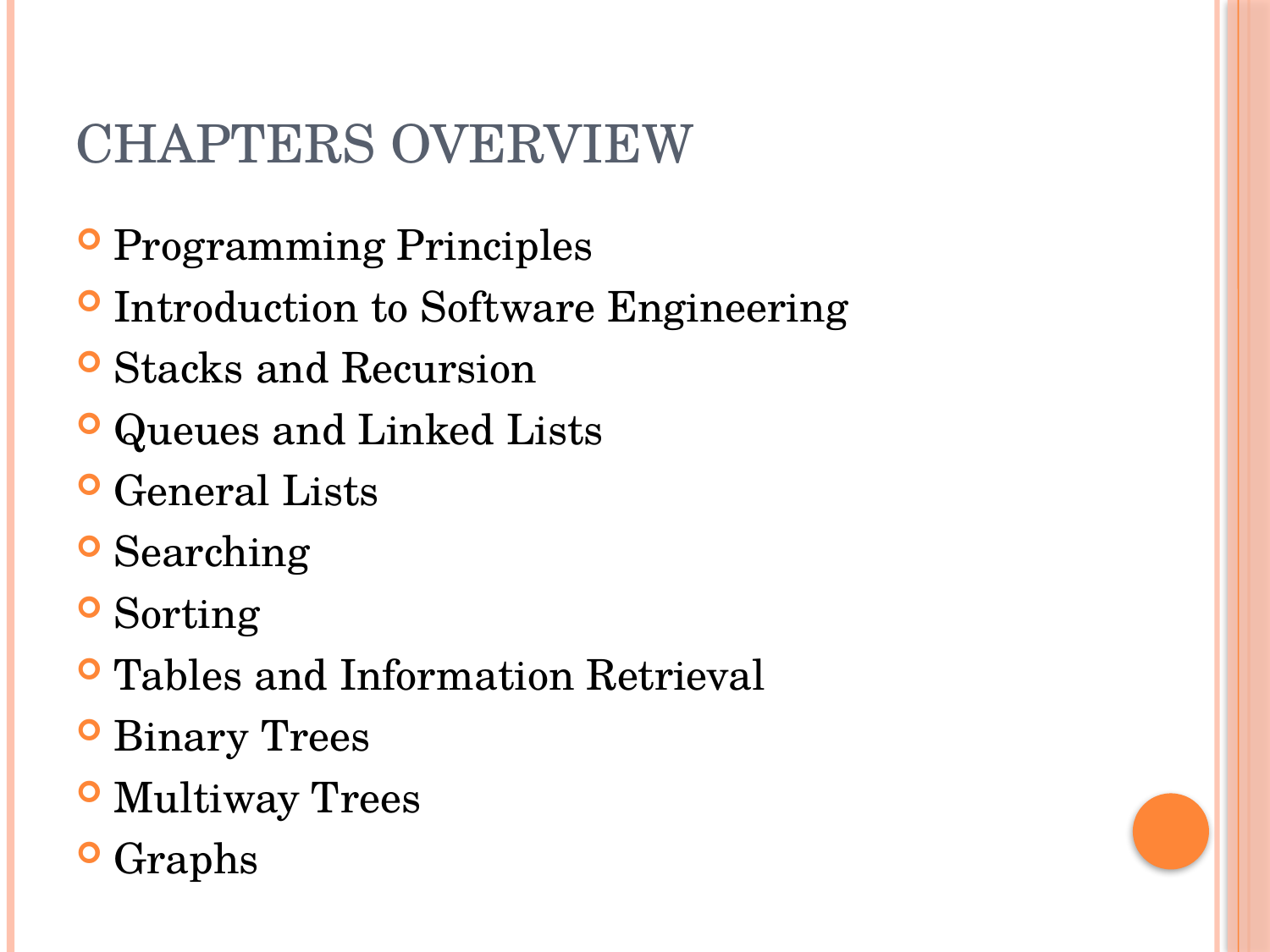

# Chapters overview
Programming Principles
Introduction to Software Engineering
Stacks and Recursion
Queues and Linked Lists
General Lists
Searching
Sorting
Tables and Information Retrieval
Binary Trees
Multiway Trees
Graphs